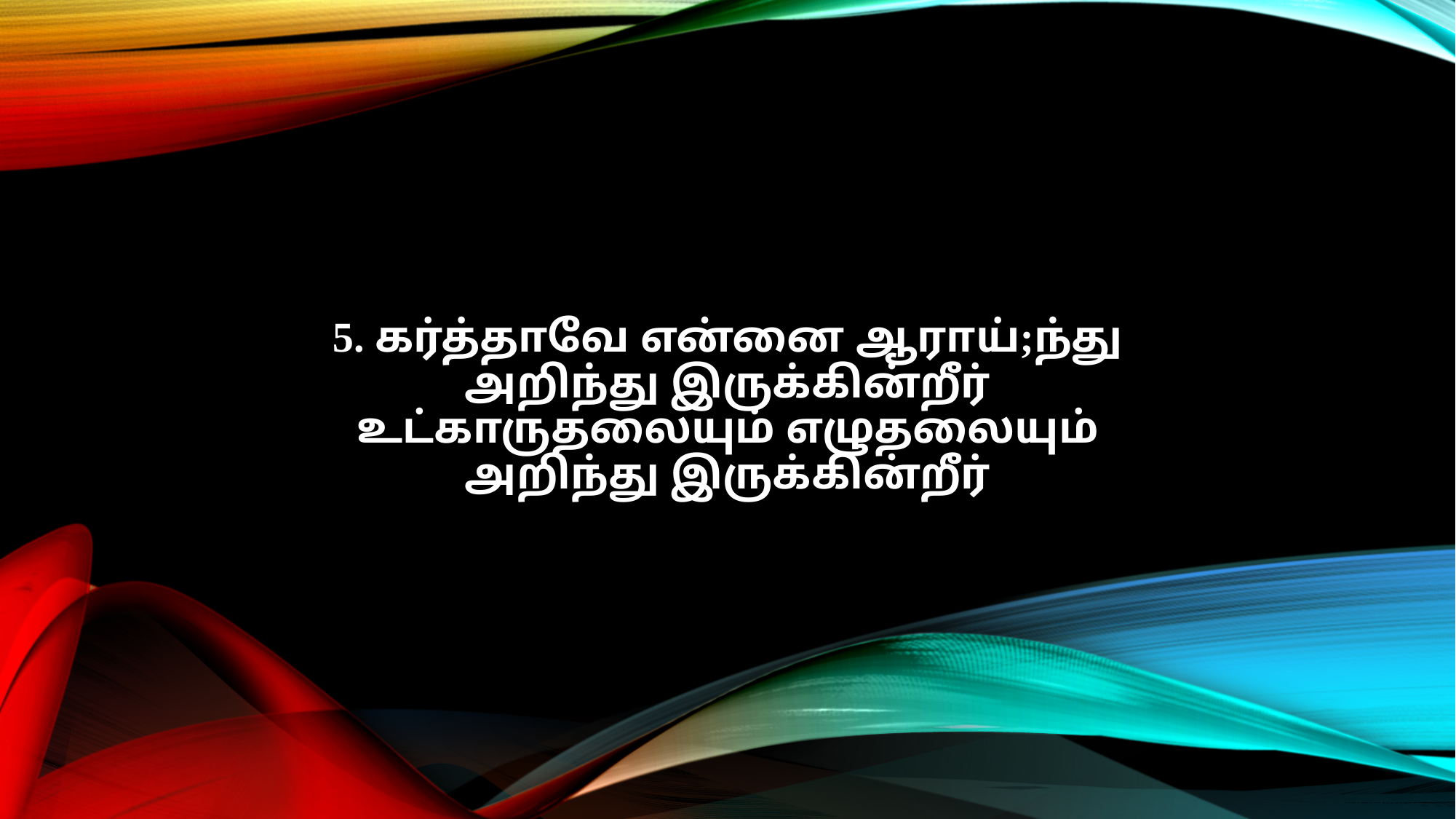

5. கர்த்தாவே என்னை ஆராய்;ந்து
அறிந்து இருக்கின்றீர்
உட்காருதலையும் எழுதலையும்
அறிந்து இருக்கின்றீர்